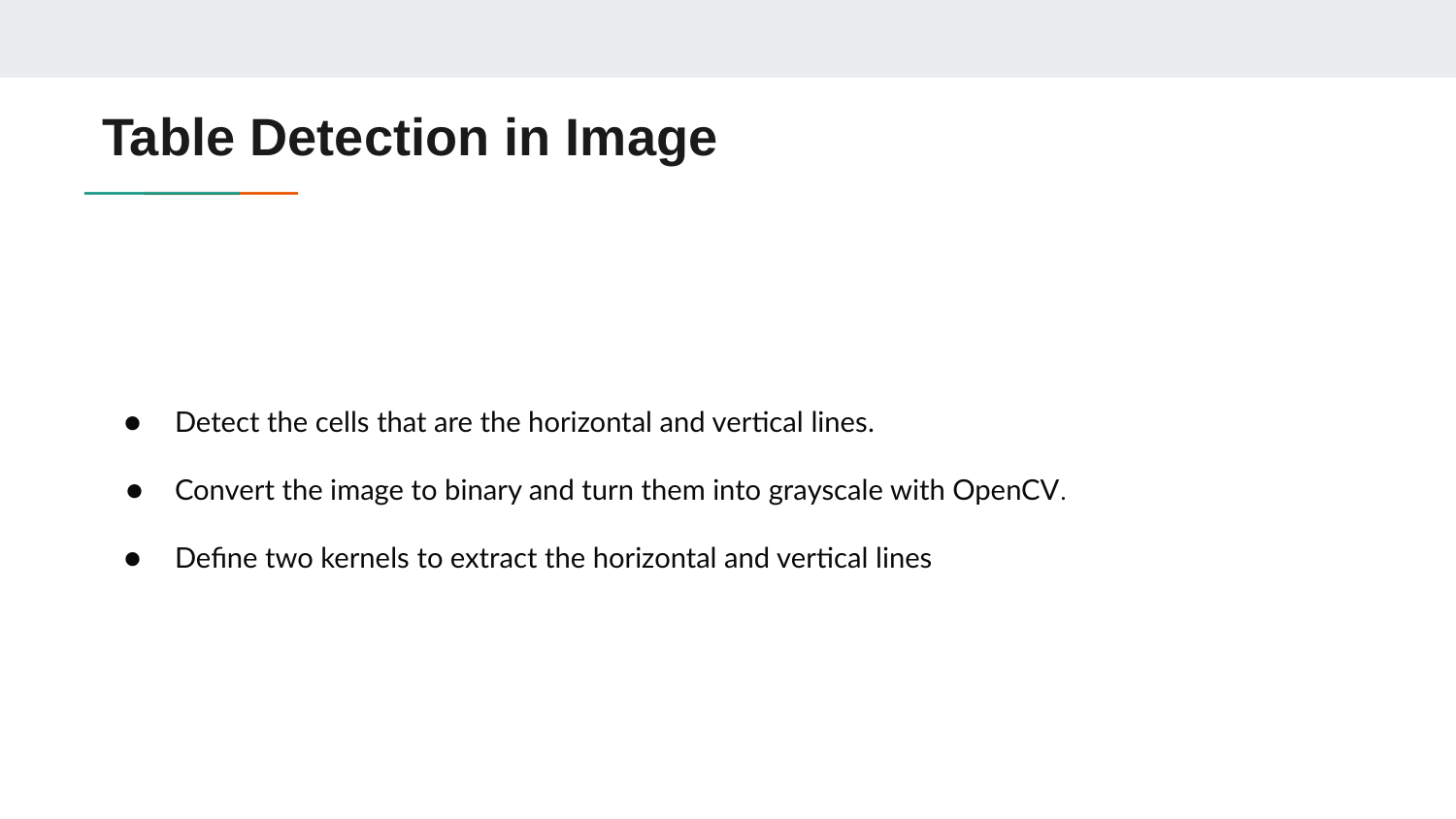

# Table Detection in Image

Detect the cells that are the horizontal and vertical lines.
Convert the image to binary and turn them into grayscale with OpenCV.
Define two kernels to extract the horizontal and vertical lines